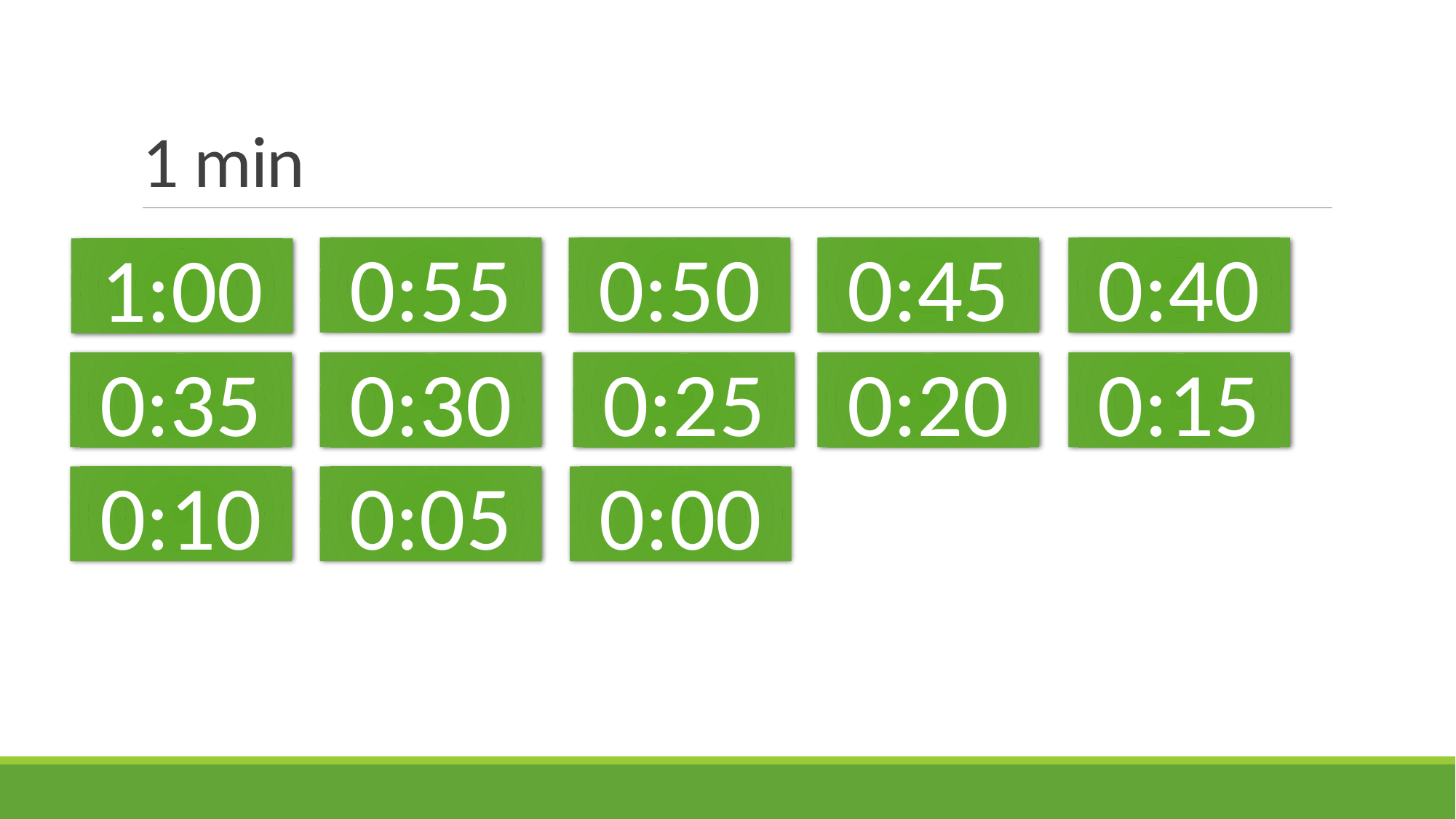

# 1 min
0:55
0:50
0:45
0:40
1:00
0:35
0:30
0:25
0:20
0:15
0:10
0:05
0:00